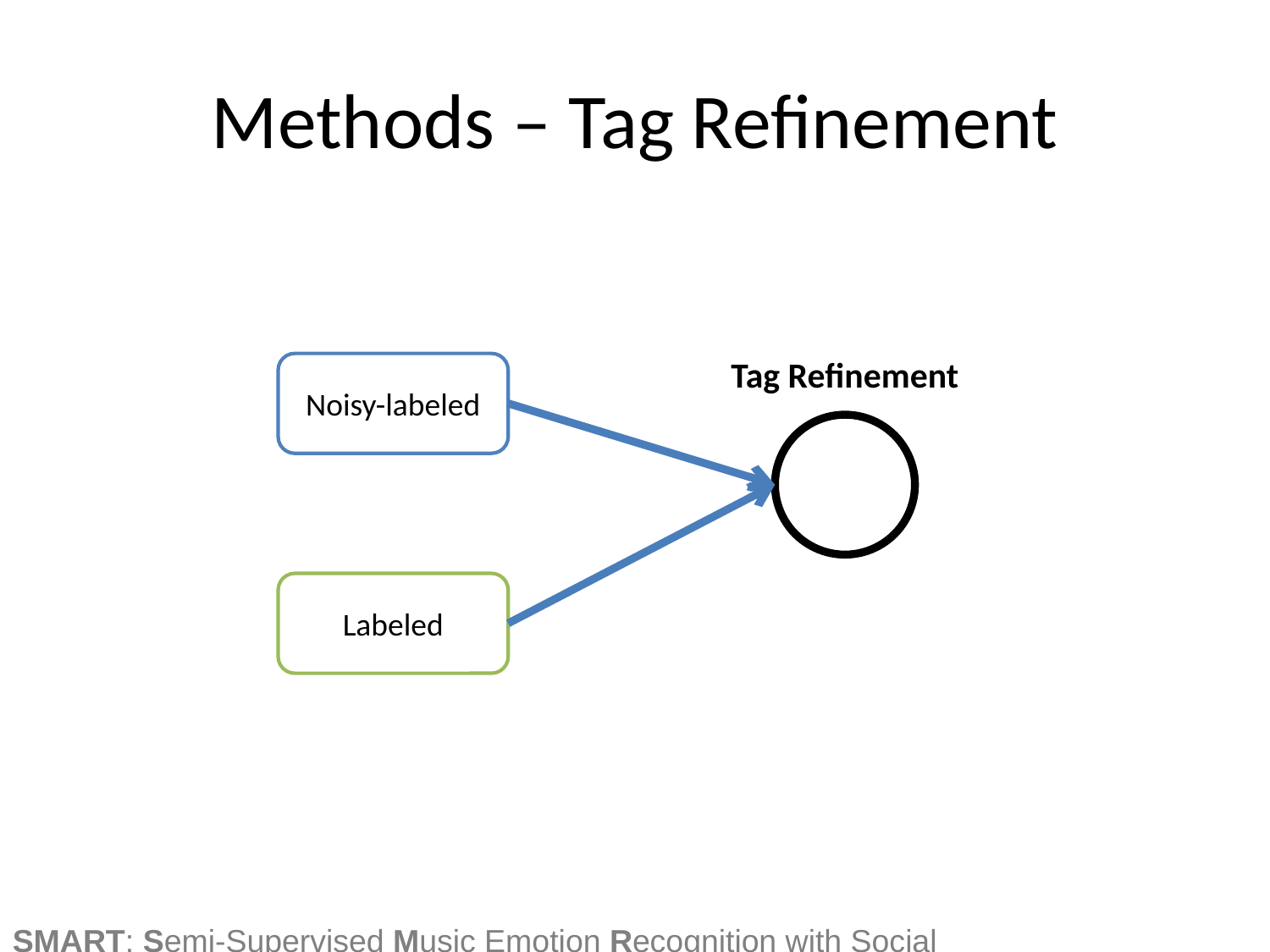

# Methods – Tag Refinement
Tag Refinement
Noisy-labeled

Labeled
SMART: Semi-Supervised Music Emotion Recognition with Social Tagging